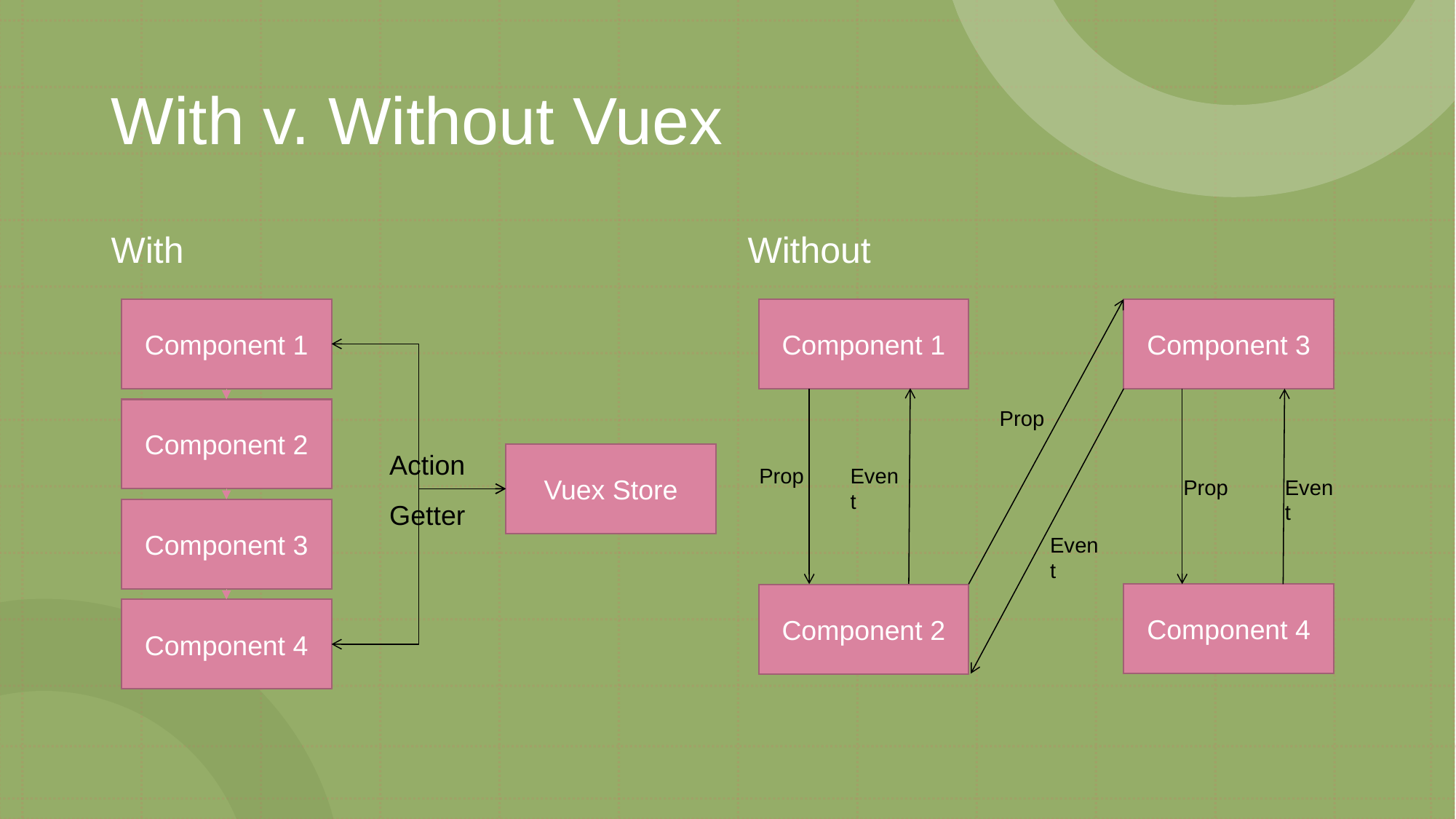

# With v. Without Vuex
With
Without
Component 1
Component 1
Component 3
Component 2
Prop
Action
Vuex Store
Event
Prop
Prop
Event
Getter
Component 3
Event
Component 4
Component 2
Component 4